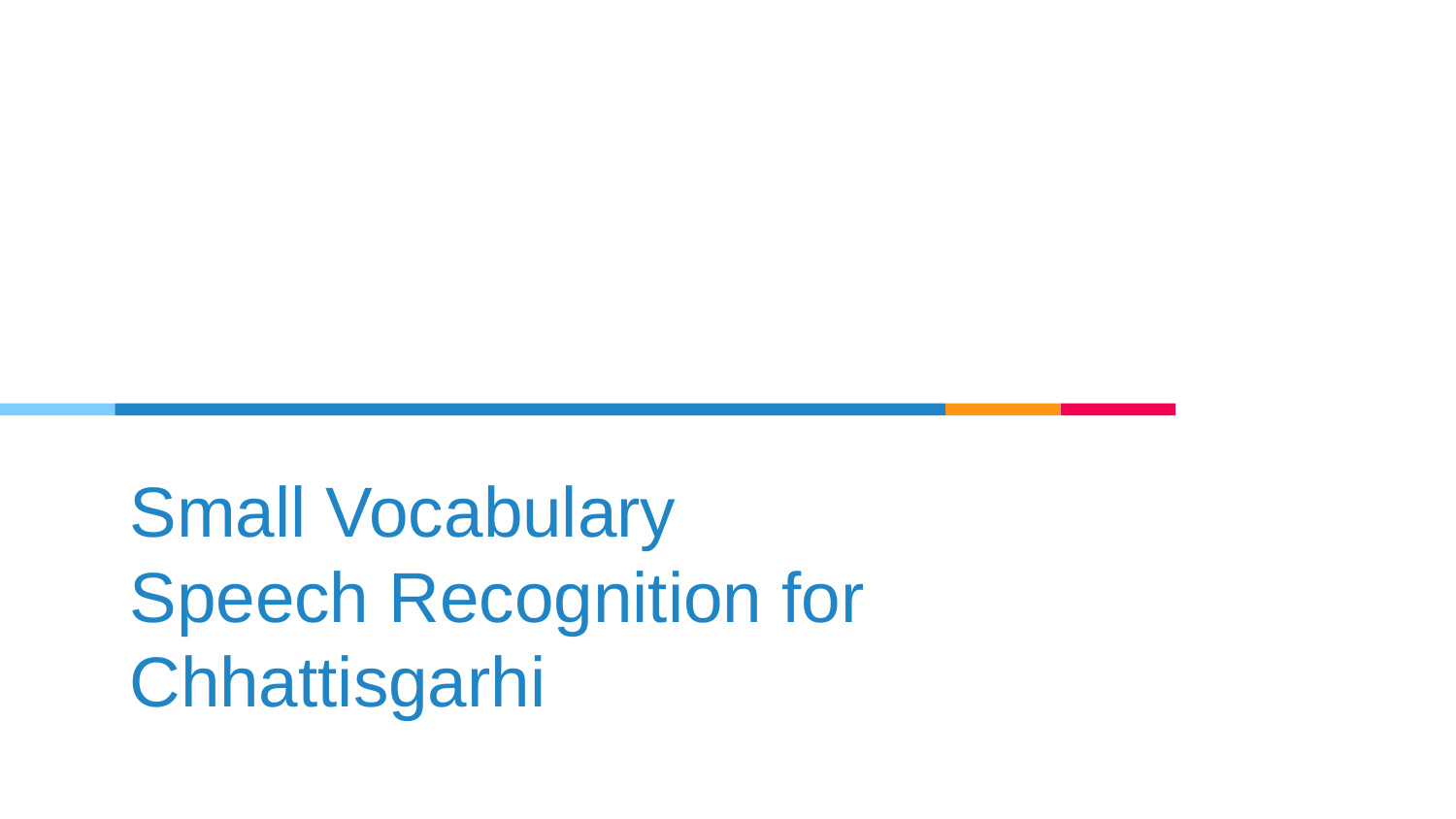

# Small Vocabulary Speech Recognition for Chhattisgarhi